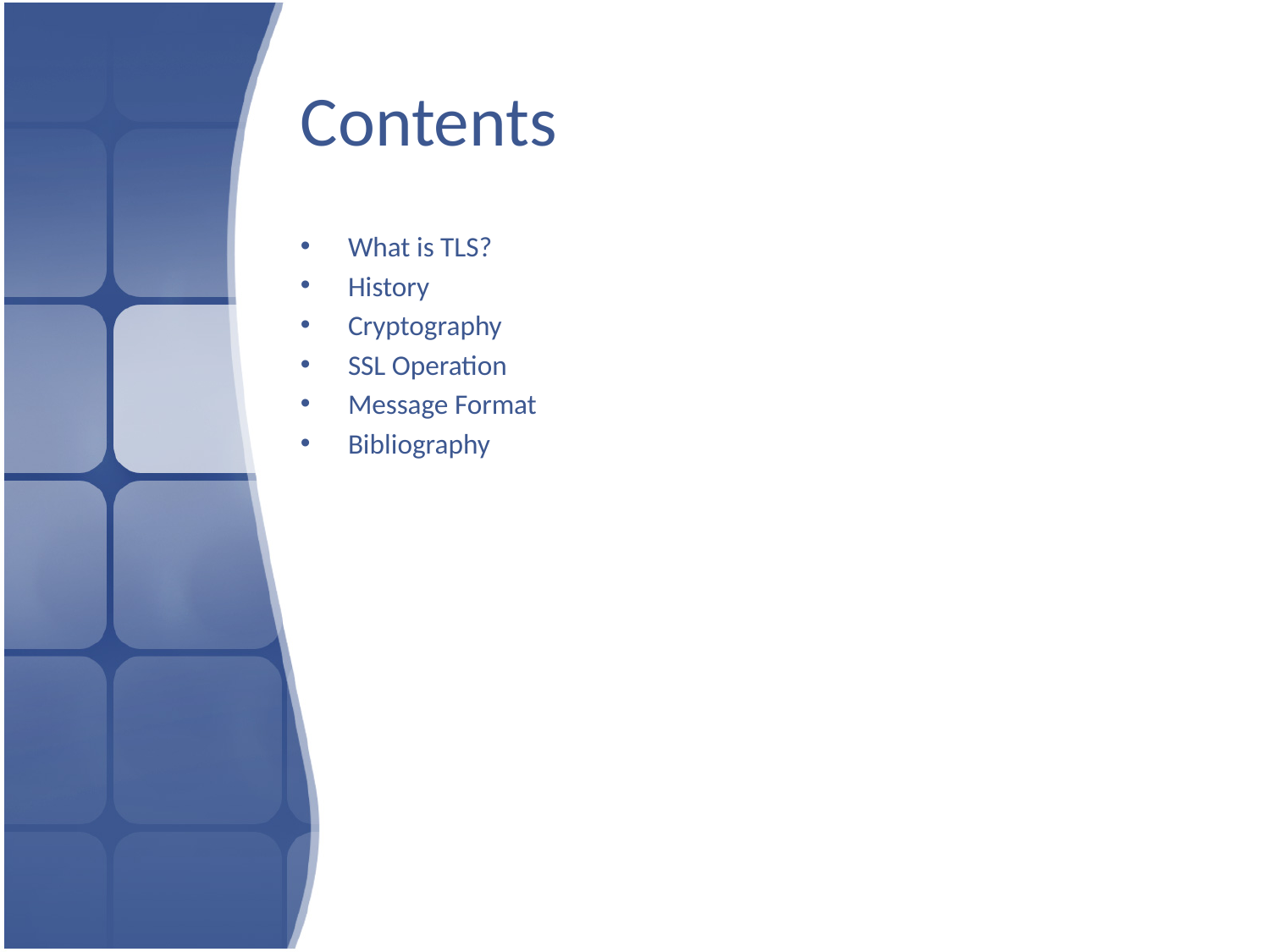

# Contents
What is TLS?
History
Cryptography
SSL Operation
Message Format
Bibliography